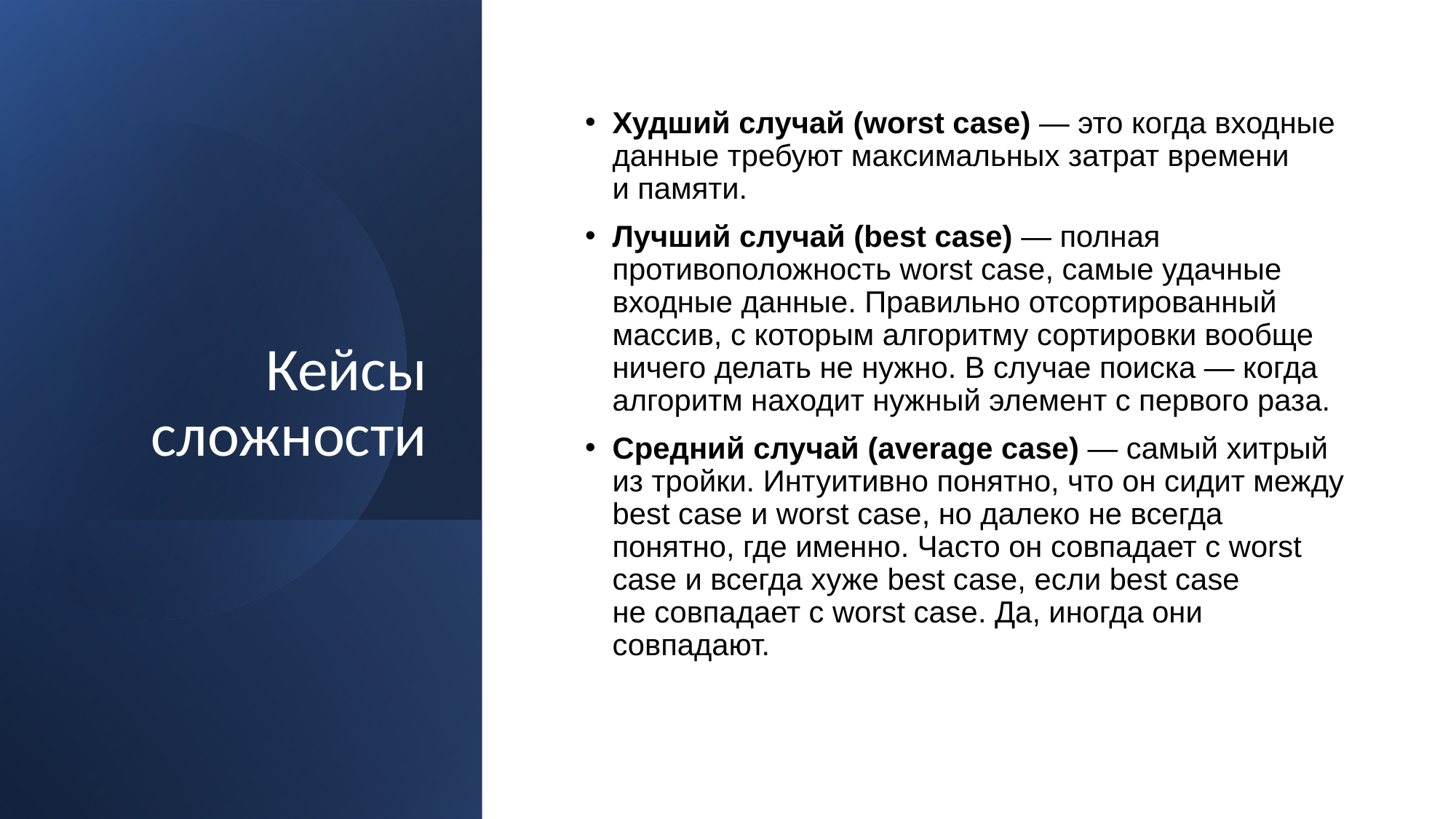

# Кейсы сложности
Худший случай (worst case) — это когда входные данные требуют максимальных затрат времени и памяти.
Лучший случай (best case) — полная противоположность worst case, самые удачные входные данные. Правильно отсортированный массив, с которым алгоритму сортировки вообще ничего делать не нужно. В случае поиска — когда алгоритм находит нужный элемент с первого раза.
Средний случай (average case) — самый хитрый из тройки. Интуитивно понятно, что он сидит между best case и worst case, но далеко не всегда понятно, где именно. Часто он совпадает с worst case и всегда хуже best case, если best case не совпадает с worst case. Да, иногда они совпадают.